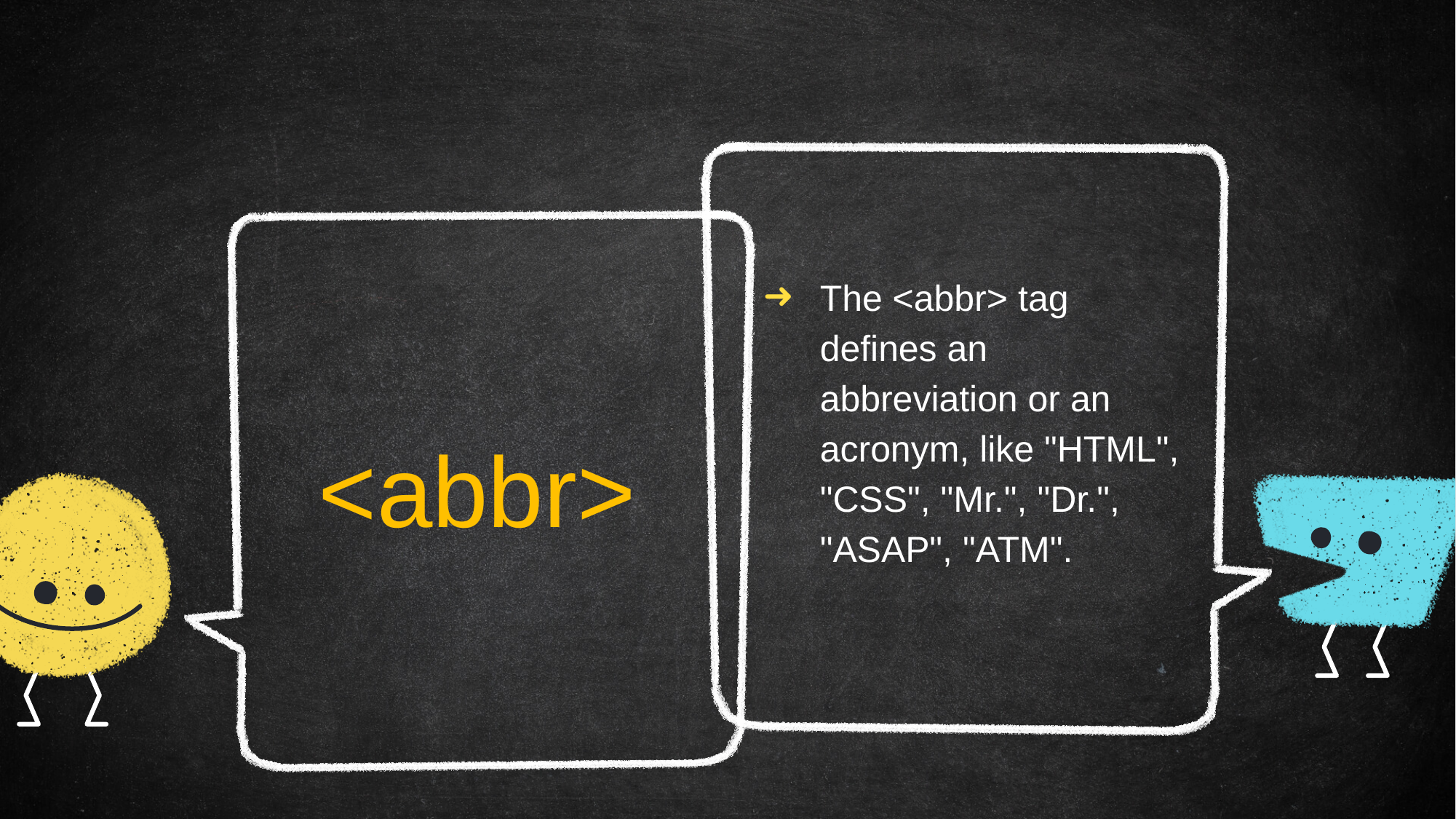

The <abbr> tag defines an abbreviation or an acronym, like "HTML", "CSS", "Mr.", "Dr.", "ASAP", "ATM".

<abbr>